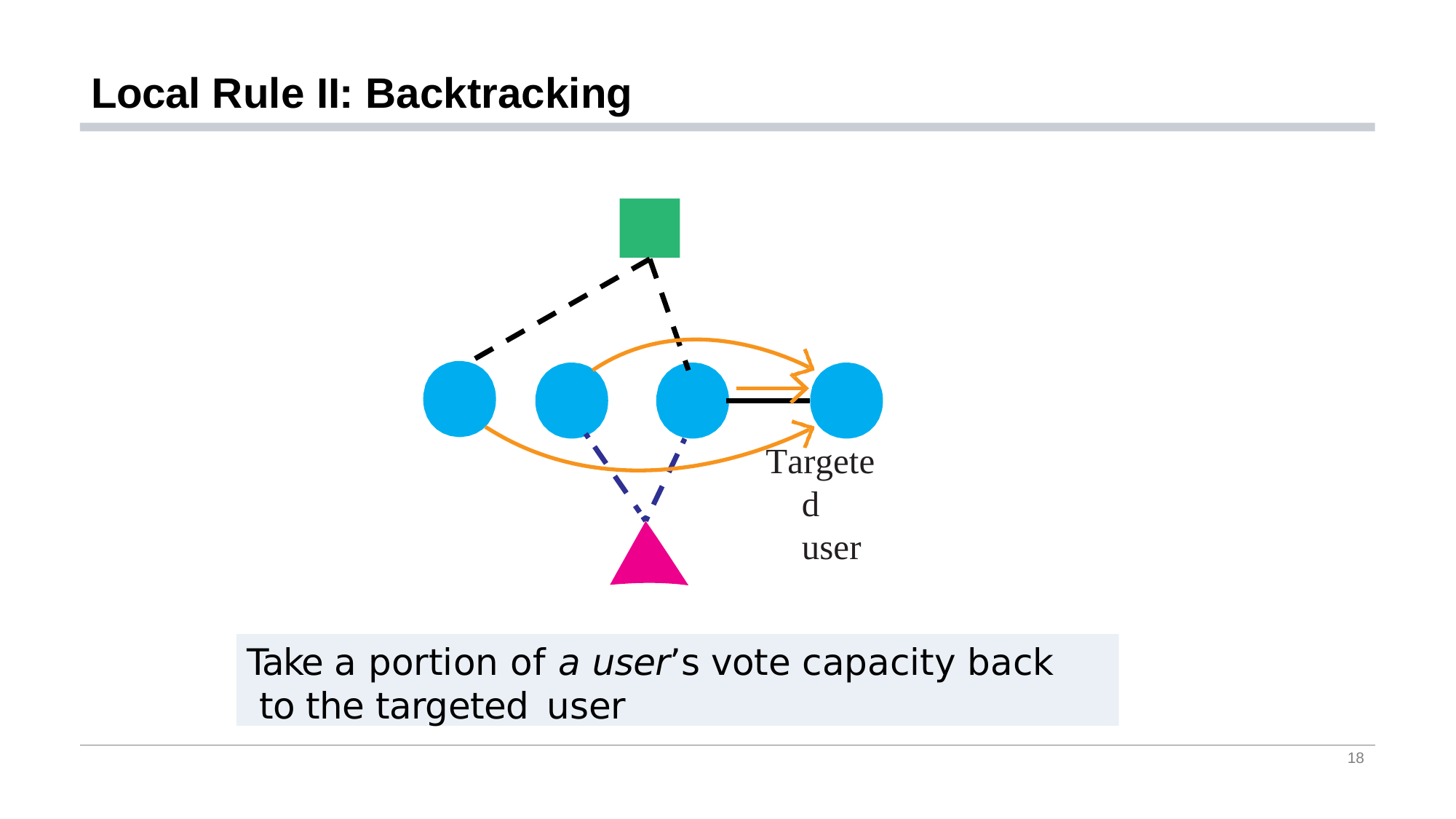

# Local Rule II: Backtracking

Targeted  user
Take a portion of a user’s vote capacity back  to the targeted user
18